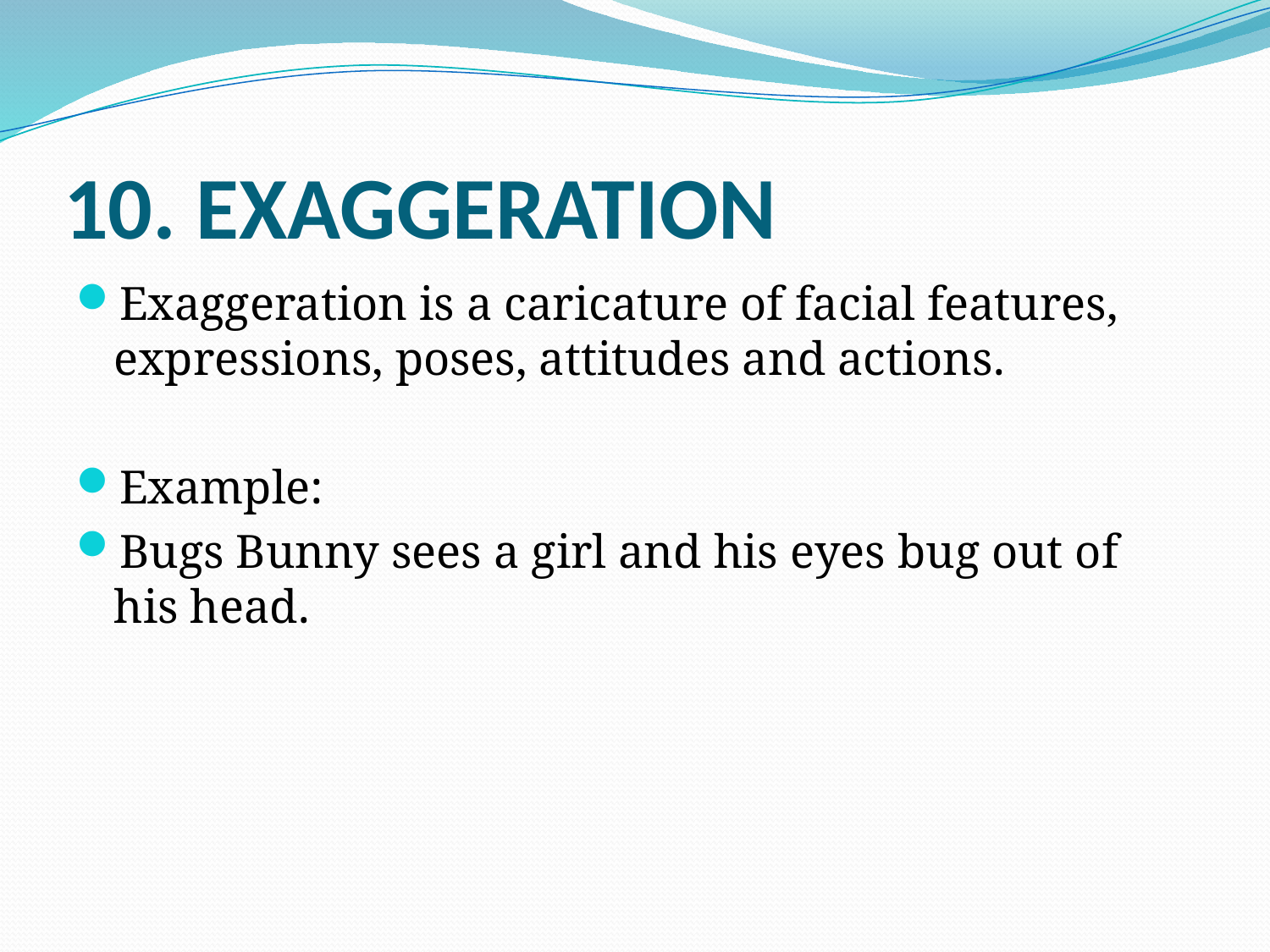

# 10. EXAGGERATION
Exaggeration is a caricature of facial features, expressions, poses, attitudes and actions.

Example:
Bugs Bunny sees a girl and his eyes bug out of his head.